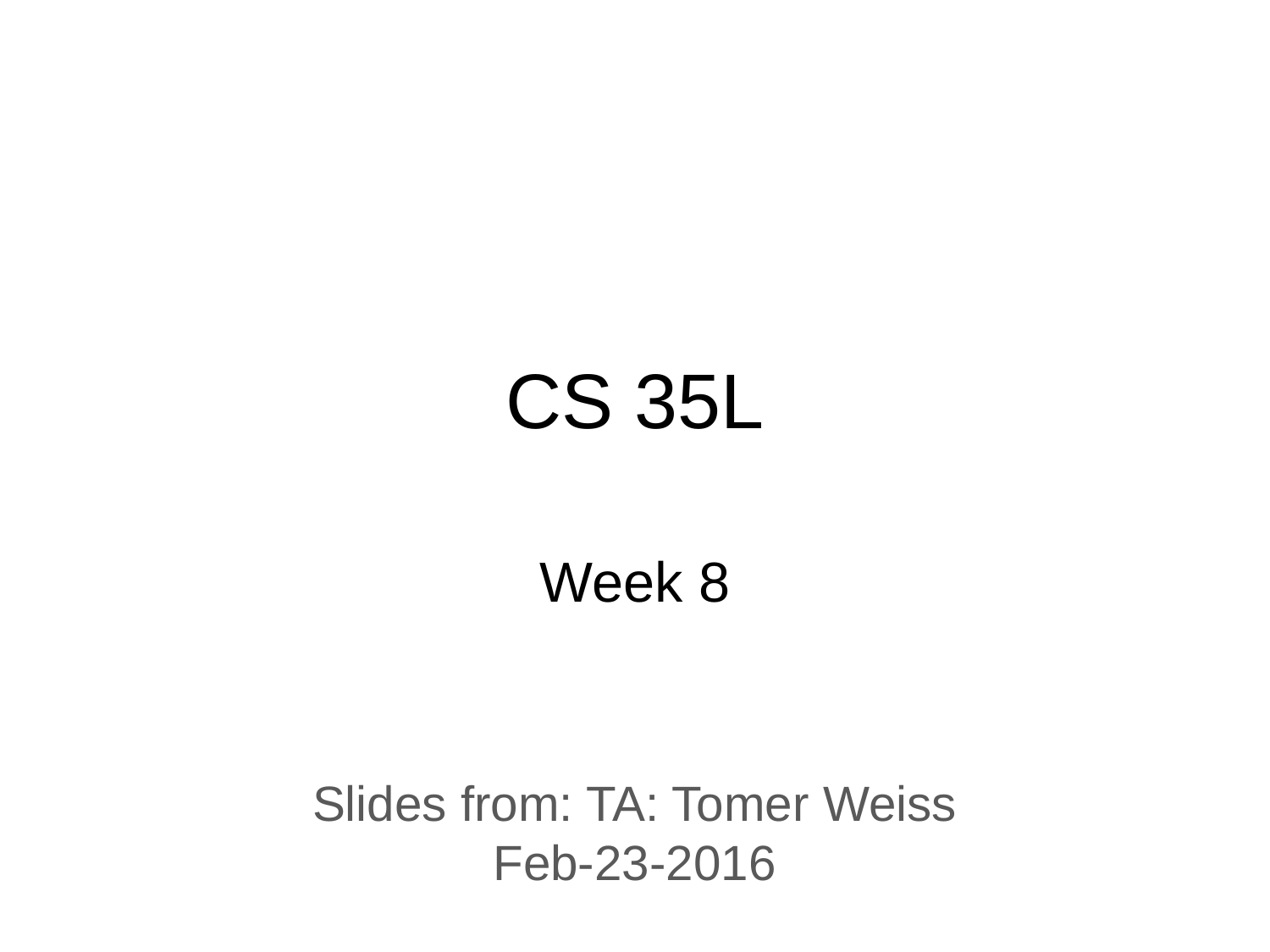

# CS 35L
Week 8
Slides from: TA: Tomer Weiss
Feb-23-2016